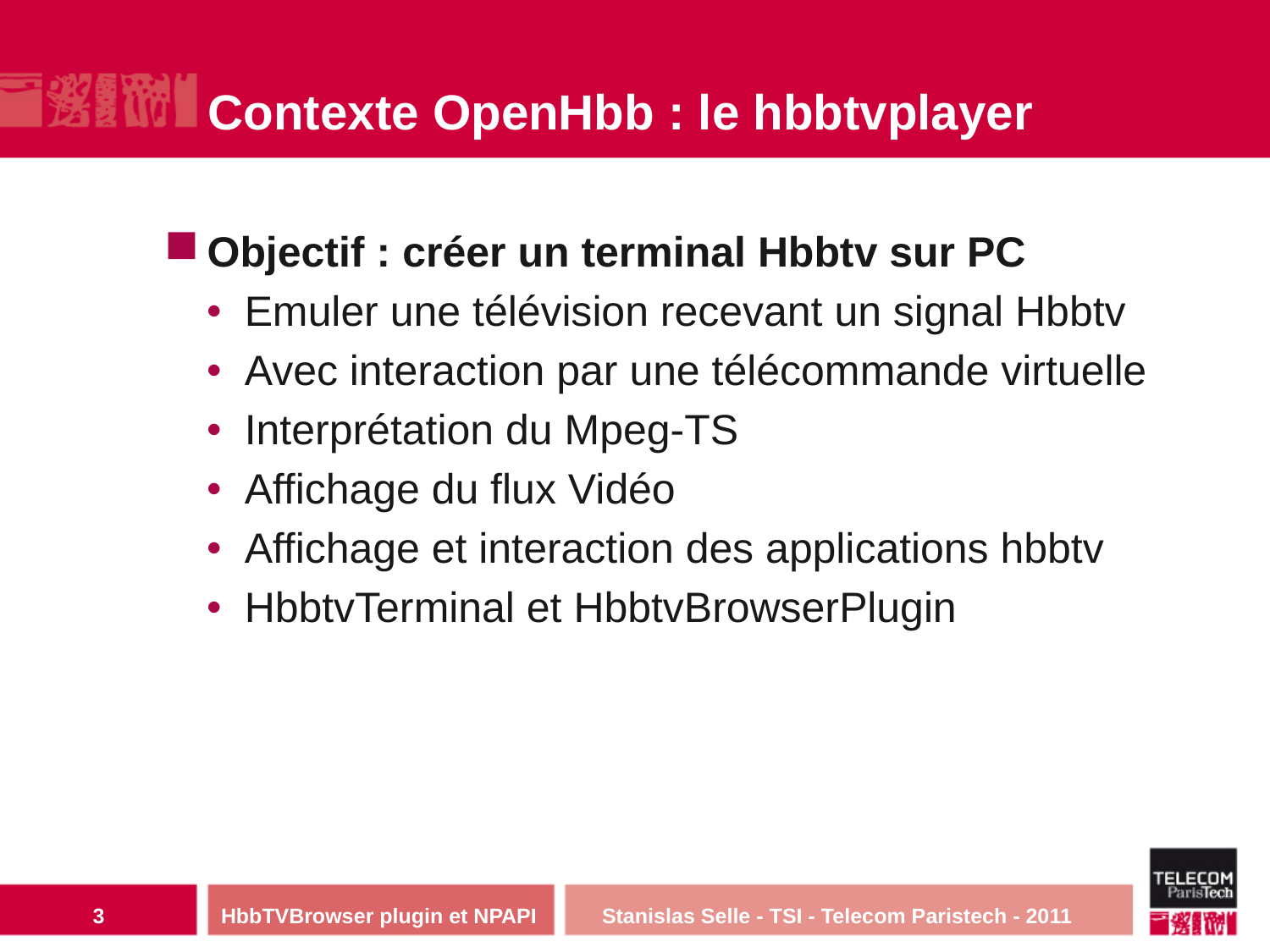

# Contexte OpenHbb : le hbbtvplayer
Objectif : créer un terminal Hbbtv sur PC
Emuler une télévision recevant un signal Hbbtv
Avec interaction par une télécommande virtuelle
Interprétation du Mpeg-TS
Affichage du flux Vidéo
Affichage et interaction des applications hbbtv
HbbtvTerminal et HbbtvBrowserPlugin
3
HbbTVBrowser plugin et NPAPI 	Stanislas Selle - TSI - Telecom Paristech - 2011